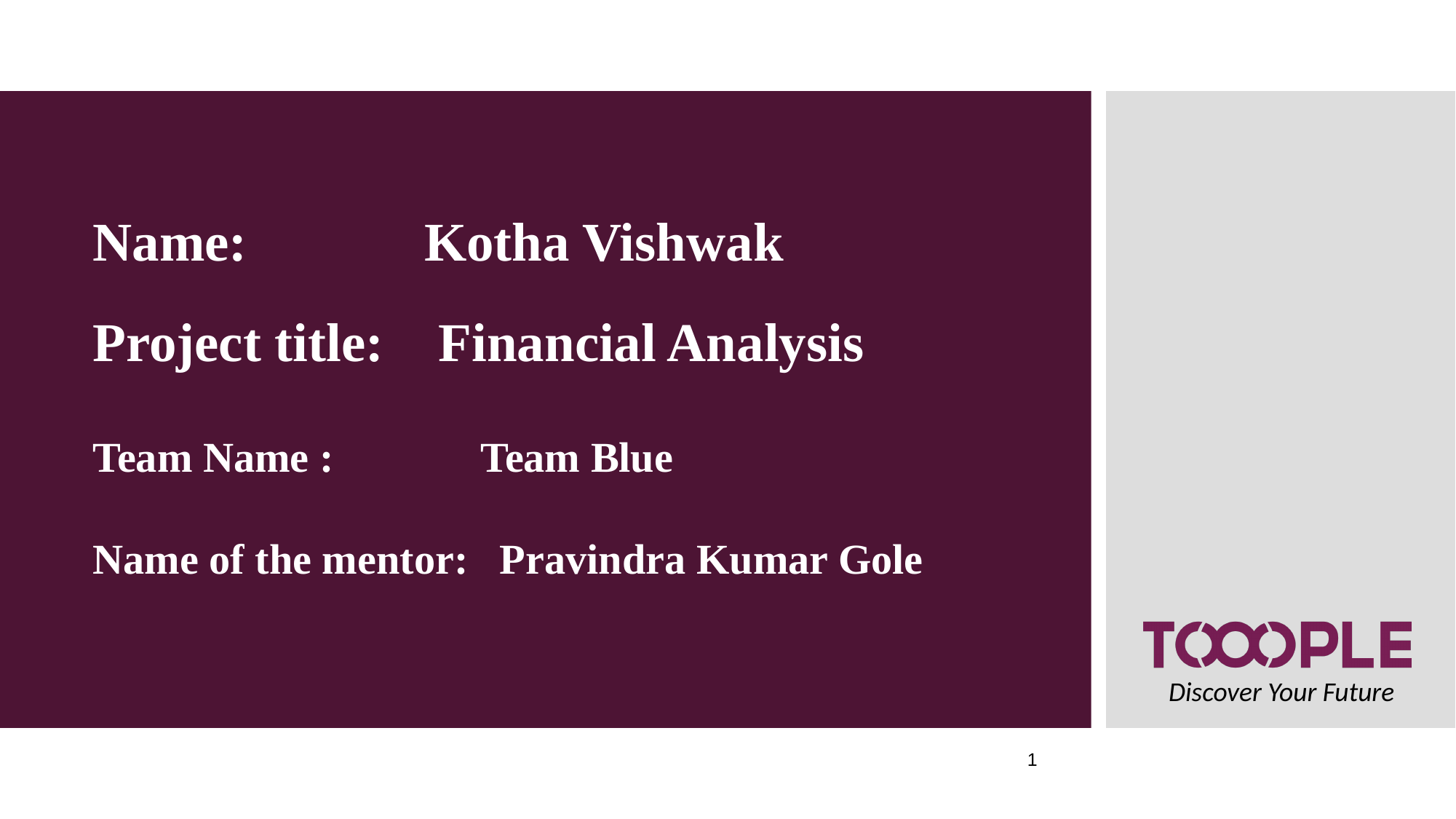

1
Name:             Kotha Vishwak
Project title:    Financial Analysis
Team Name :              Team Blue

Name of the mentor:   Pravindra Kumar Gole